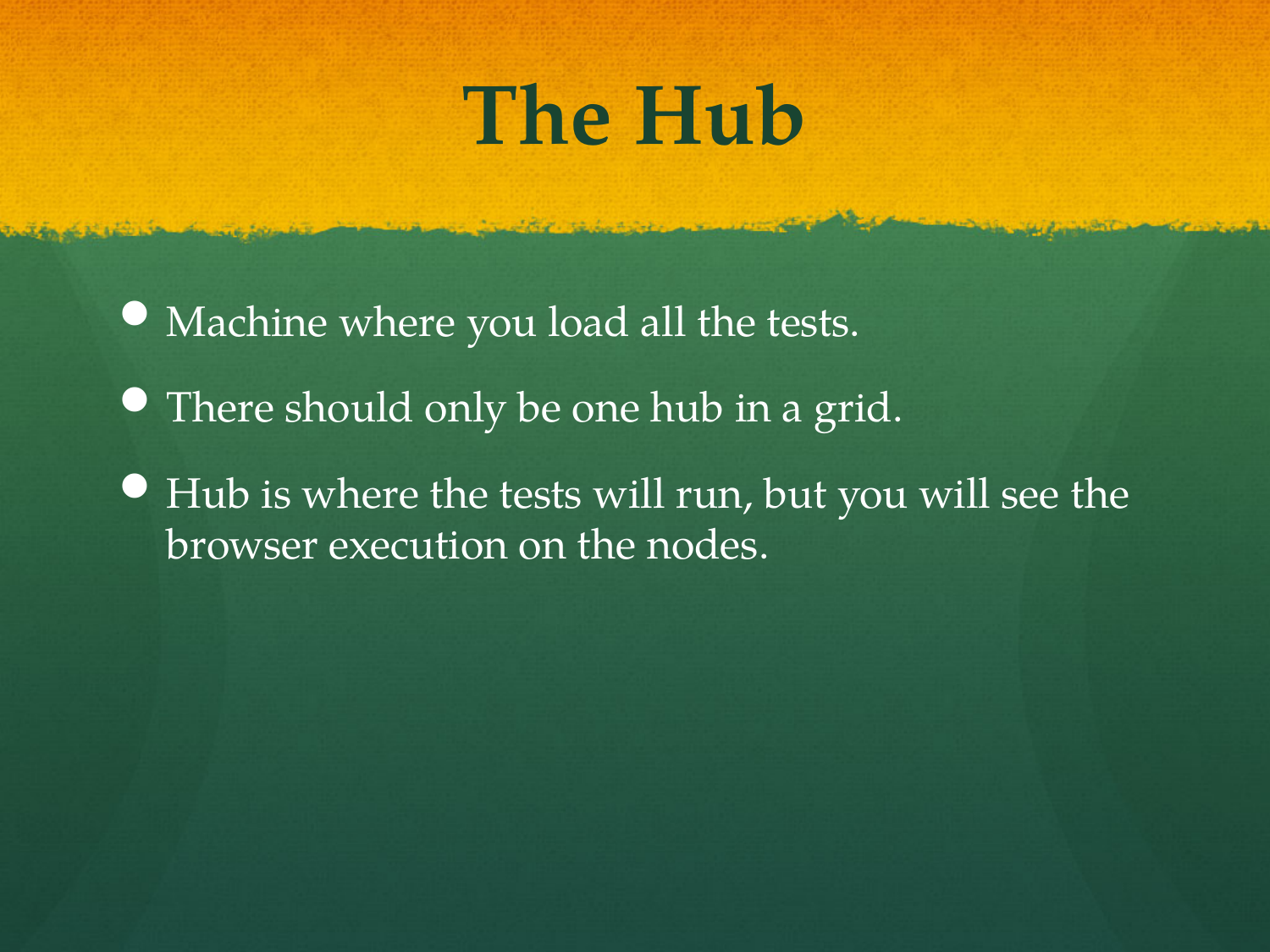

# The Hub
Machine where you load all the tests.
There should only be one hub in a grid.
Hub is where the tests will run, but you will see the browser execution on the nodes.